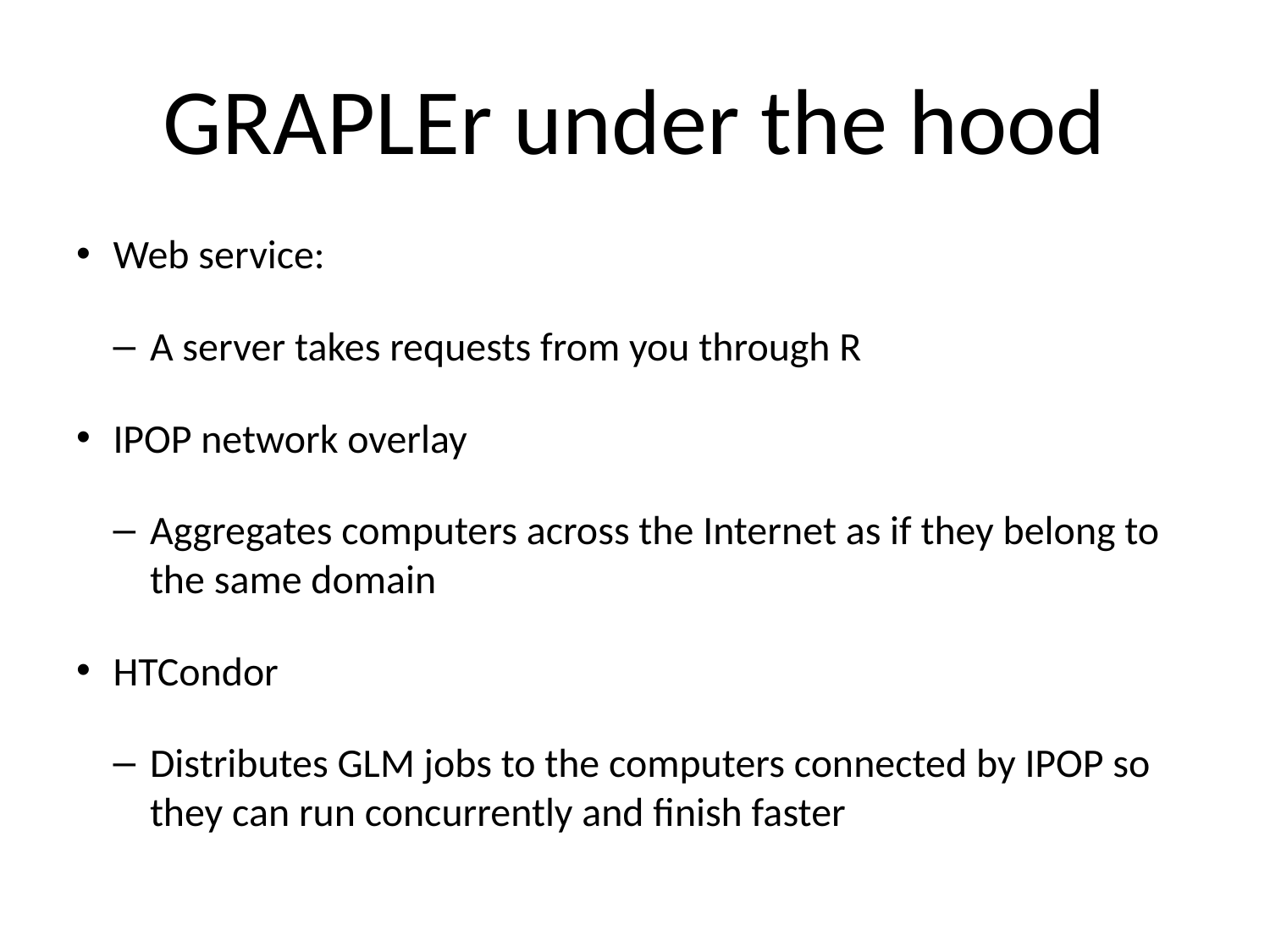

# GRAPLEr under the hood
Web service:
A server takes requests from you through R
IPOP network overlay
Aggregates computers across the Internet as if they belong to the same domain
HTCondor
Distributes GLM jobs to the computers connected by IPOP so they can run concurrently and finish faster